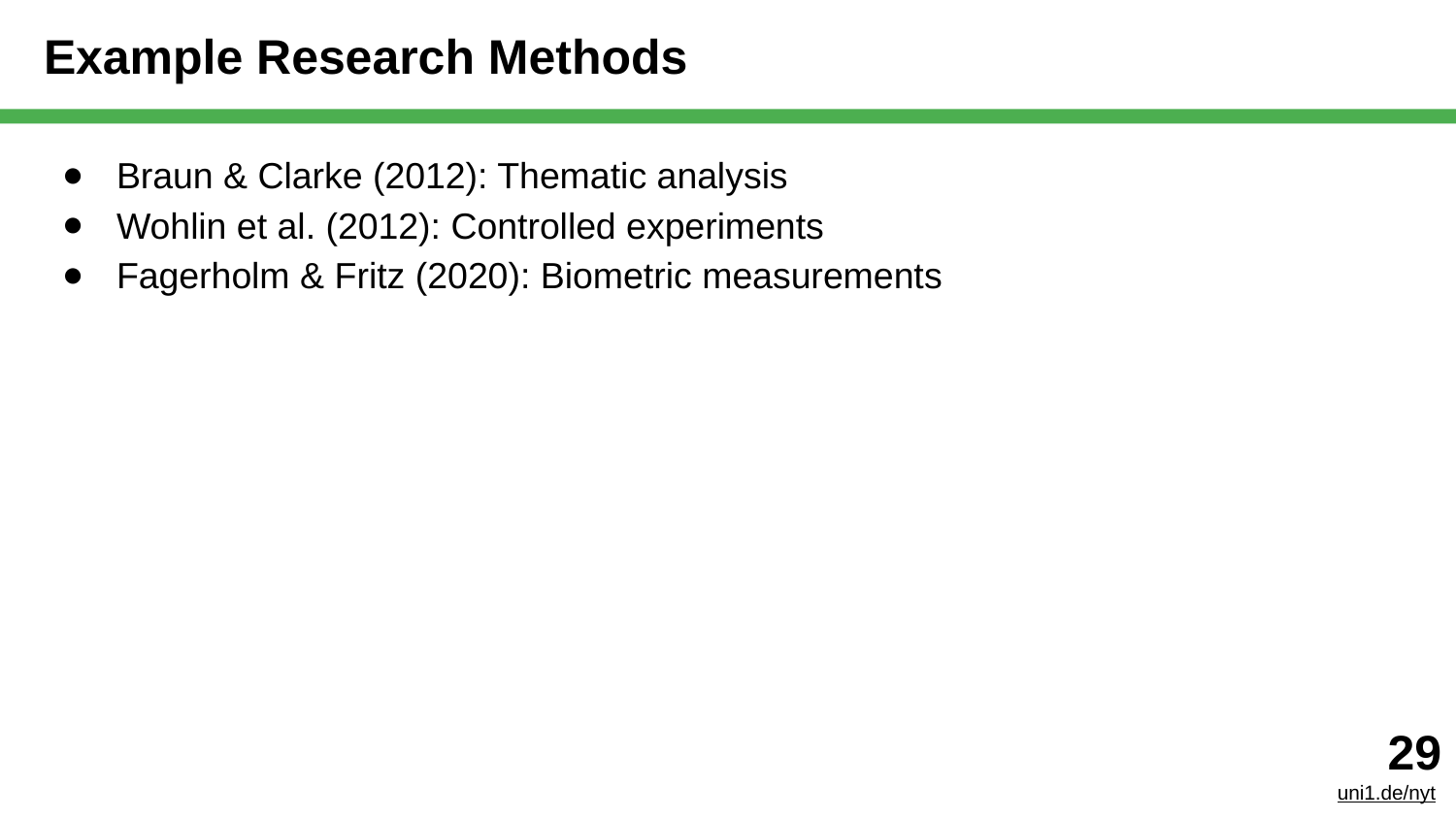

# Example Research Methods
Braun & Clarke (2012): Thematic analysis
Wohlin et al. (2012): Controlled experiments
Fagerholm & Fritz (2020): Biometric measurements
29
uni1.de/nyt